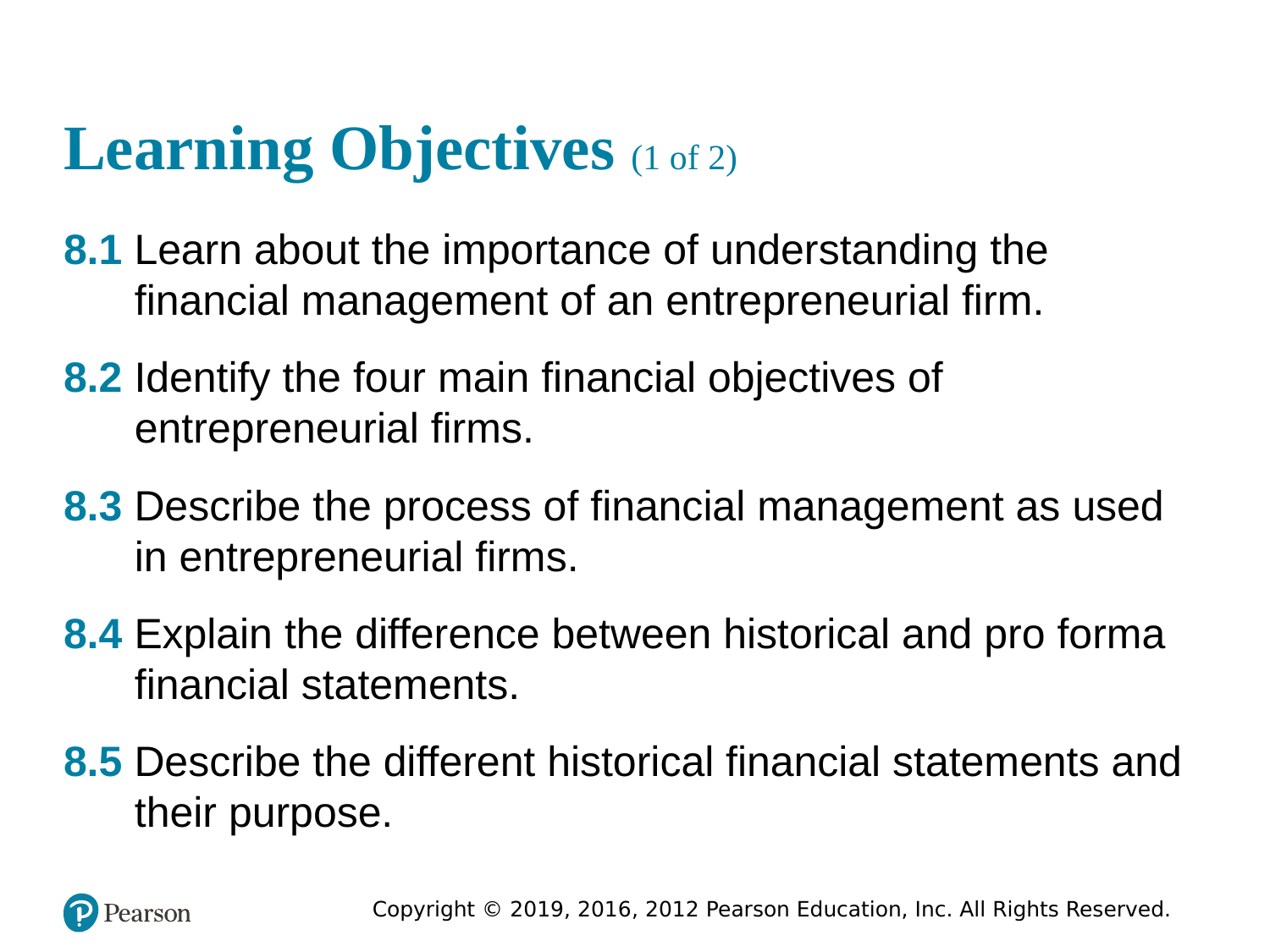

# Learning Objectives (1 of 2)
8.1 Learn about the importance of understanding the financial management of an entrepreneurial firm.
8.2 Identify the four main financial objectives of entrepreneurial firms.
8.3 Describe the process of financial management as used in entrepreneurial firms.
8.4 Explain the difference between historical and pro forma financial statements.
8.5 Describe the different historical financial statements and their purpose.